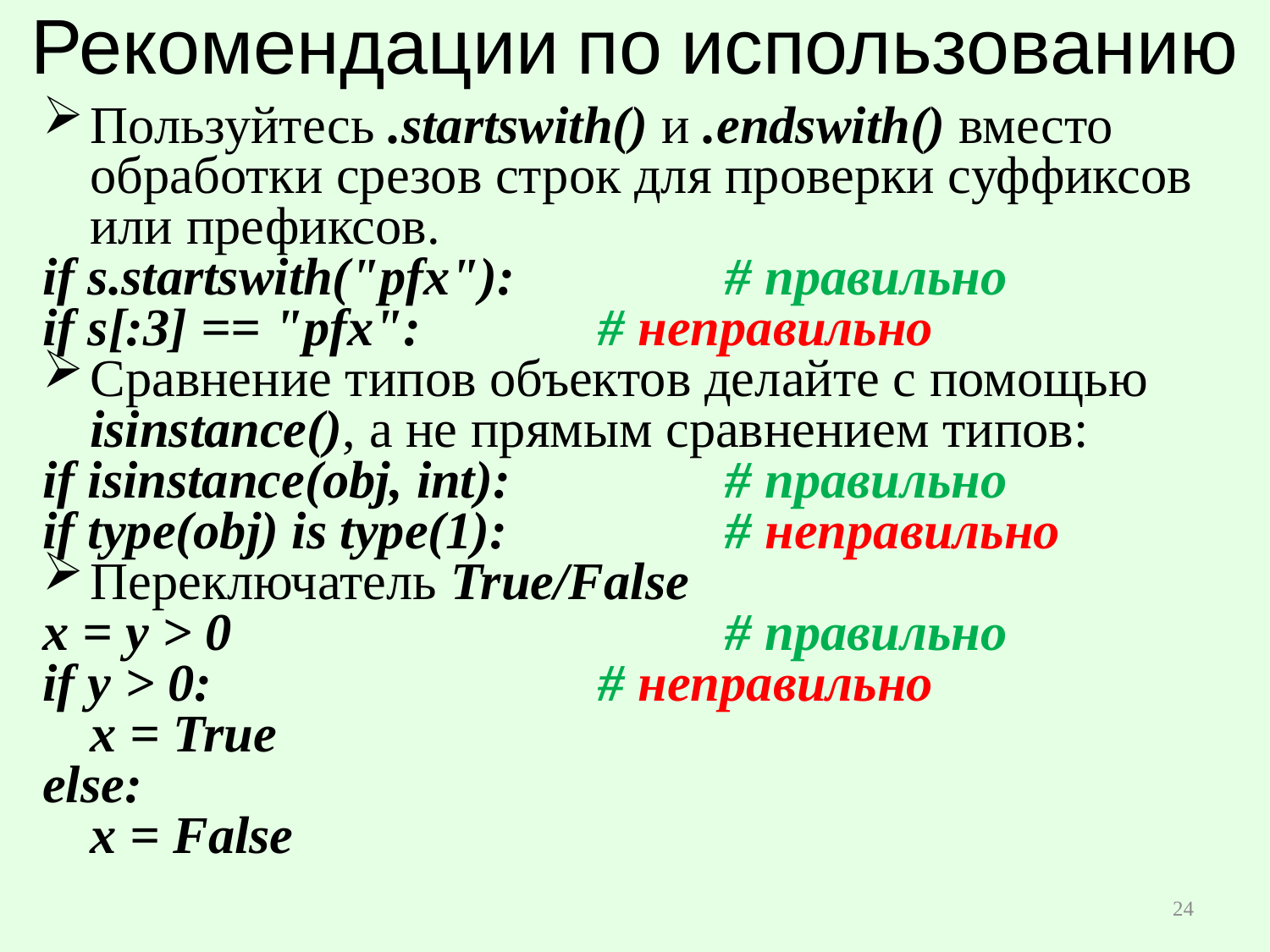

# Рекомендации по использованию
Пользуйтесь .startswith() и .endswith() вместо обработки срезов строк для проверки суффиксов или префиксов.
if s.startswith("pfx"):		# правильно
if s[:3] == "pfx": 		# неправильно
Сравнение типов объектов делайте с помощью isinstance(), а не прямым сравнением типов:
if isinstance(obj, int): 		# правильно
if type(obj) is type(1):		# неправильно
Переключатель True/False
x = y > 0				# правильно
if y > 0:				# неправильно
	x = True
else:
	x = False
24